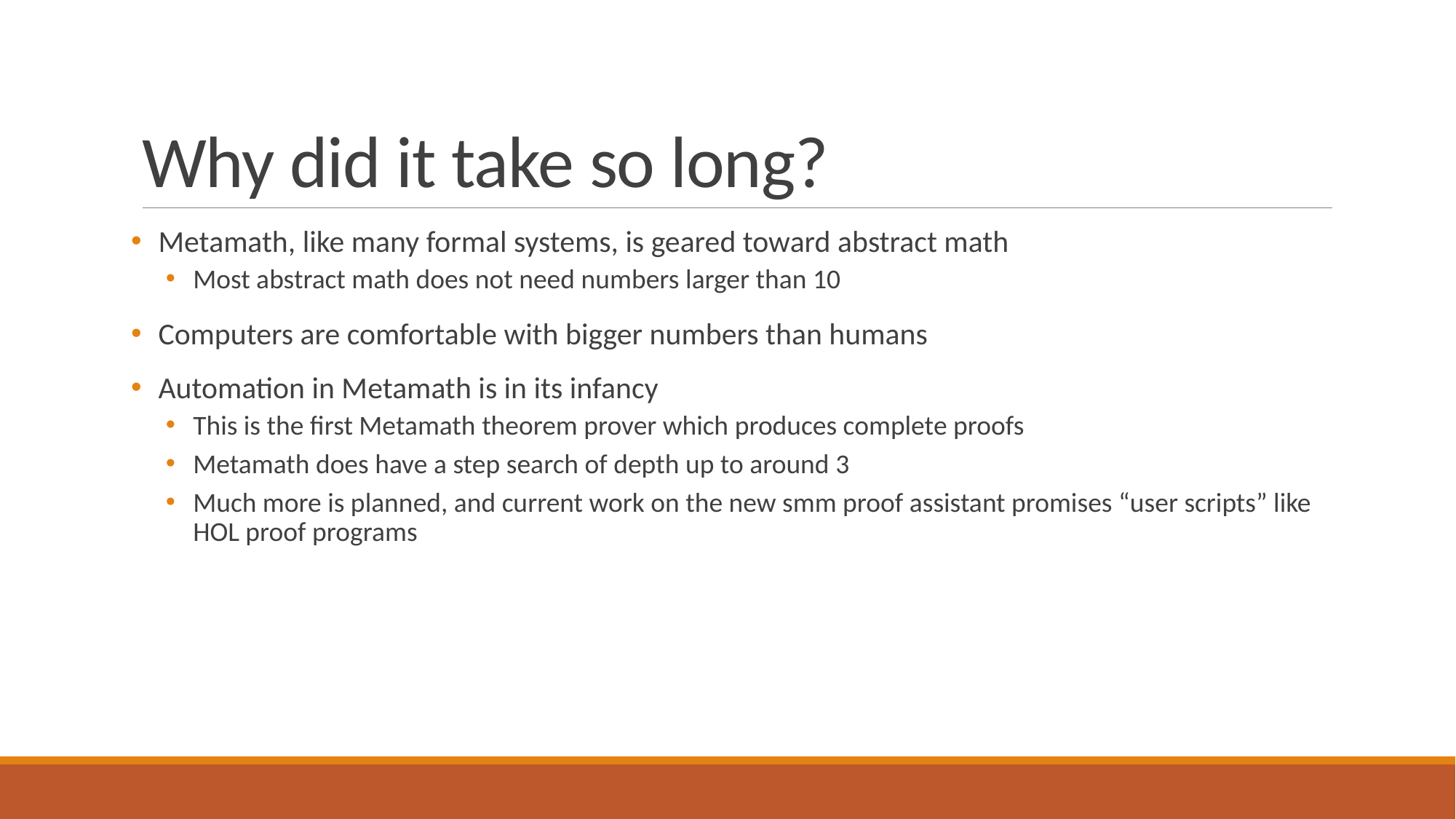

# Why did it take so long?
Metamath, like many formal systems, is geared toward abstract math
Most abstract math does not need numbers larger than 10
Computers are comfortable with bigger numbers than humans
Automation in Metamath is in its infancy
This is the first Metamath theorem prover which produces complete proofs
Metamath does have a step search of depth up to around 3
Much more is planned, and current work on the new smm proof assistant promises “user scripts” like HOL proof programs